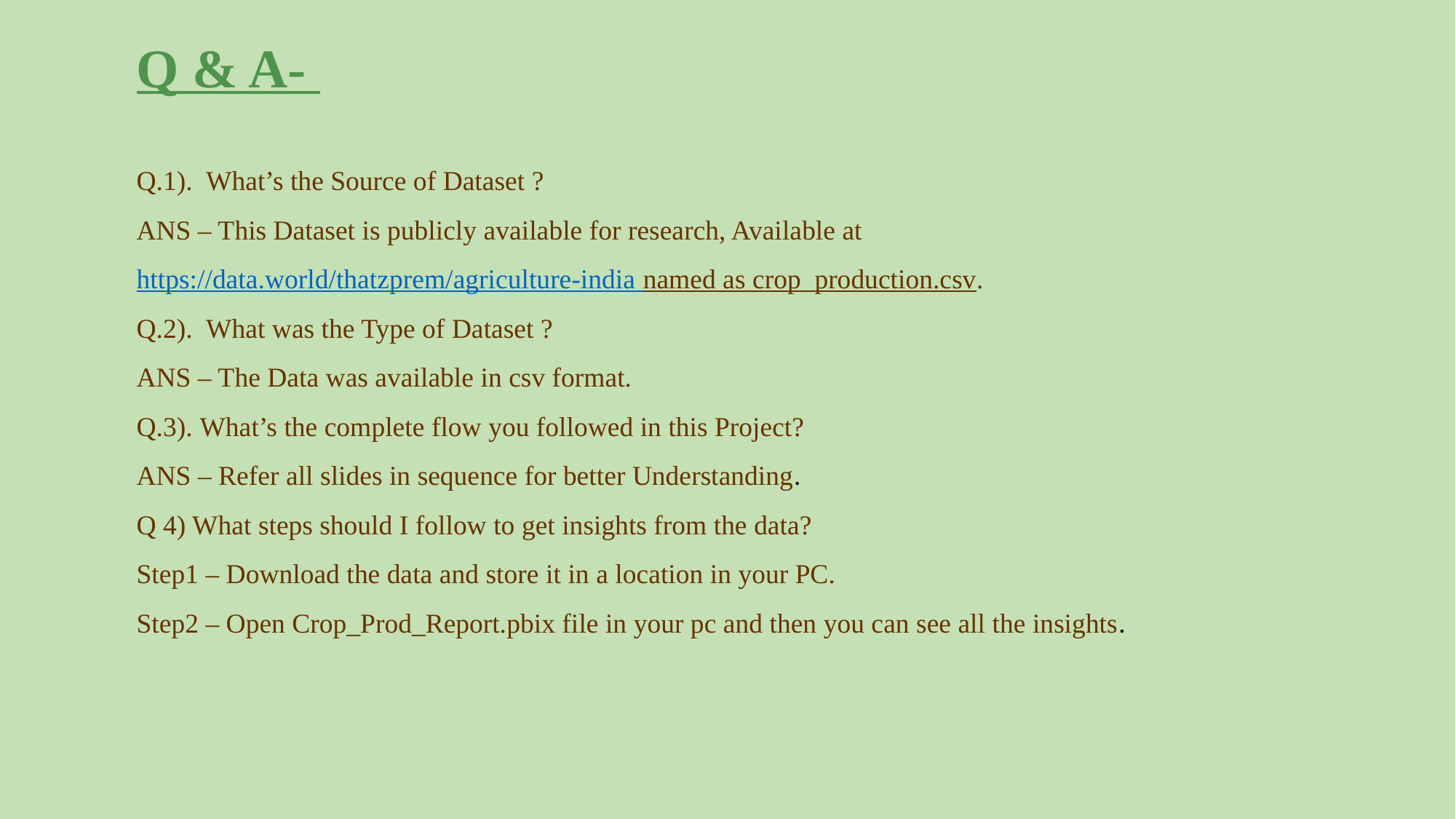

Q & A-
Q.1).  What’s the Source of Dataset ?
ANS – This Dataset is publicly available for research, Available at https://data.world/thatzprem/agriculture-india named as crop_production.csv.
Q.2).  What was the Type of Dataset ?
ANS – The Data was available in csv format.
Q.3). What’s the complete flow you followed in this Project?
ANS – Refer all slides in sequence for better Understanding.
Q 4) What steps should I follow to get insights from the data?
Step1 – Download the data and store it in a location in your PC.
Step2 – Open Crop_Prod_Report.pbix file in your pc and then you can see all the insights.